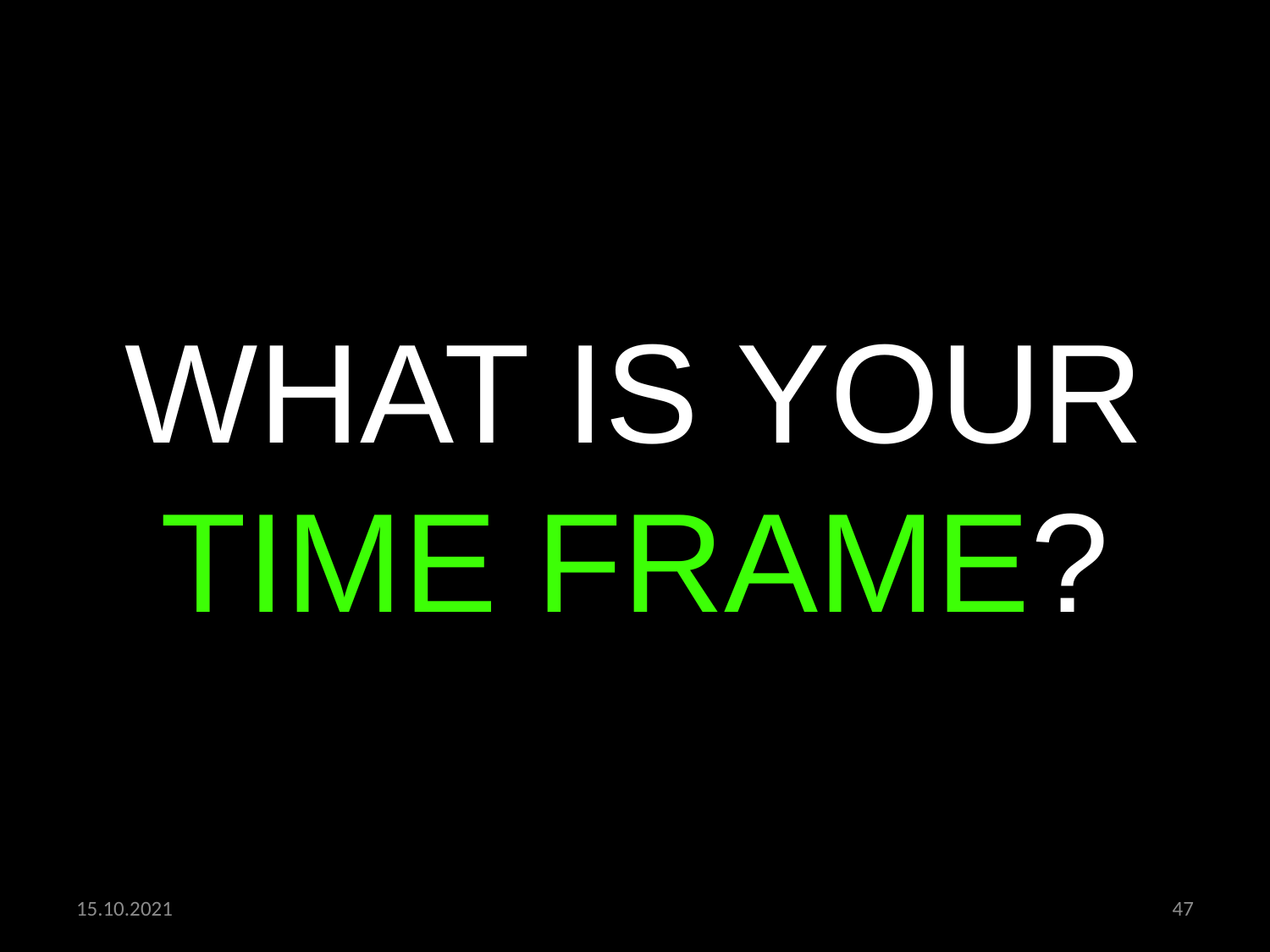

WHAT IS YOUR TIME FRAME?
15.10.2021
47